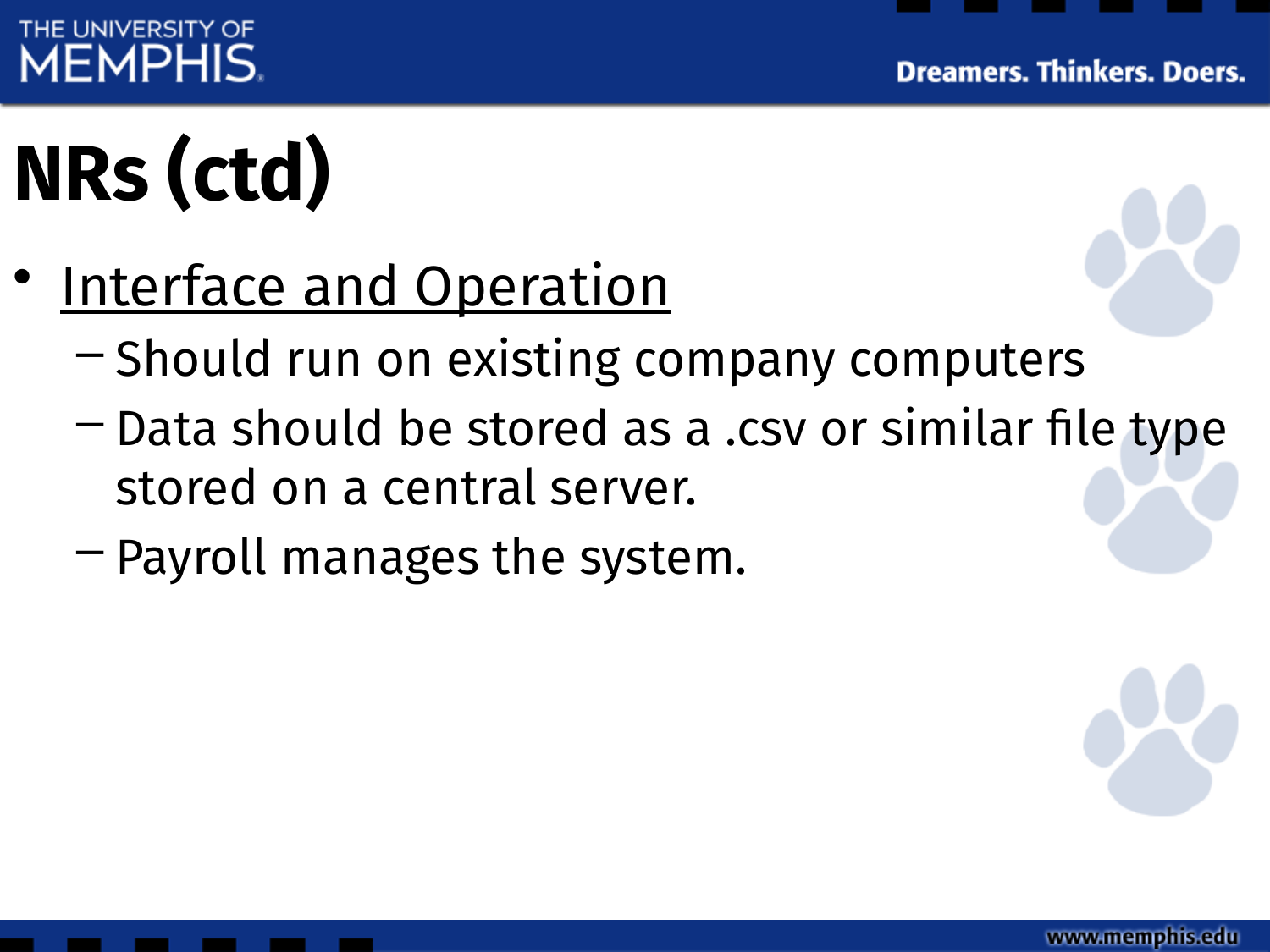

# NRs (ctd)
Interface and Operation
Should run on existing company computers
Data should be stored as a .csv or similar file type stored on a central server.
Payroll manages the system.